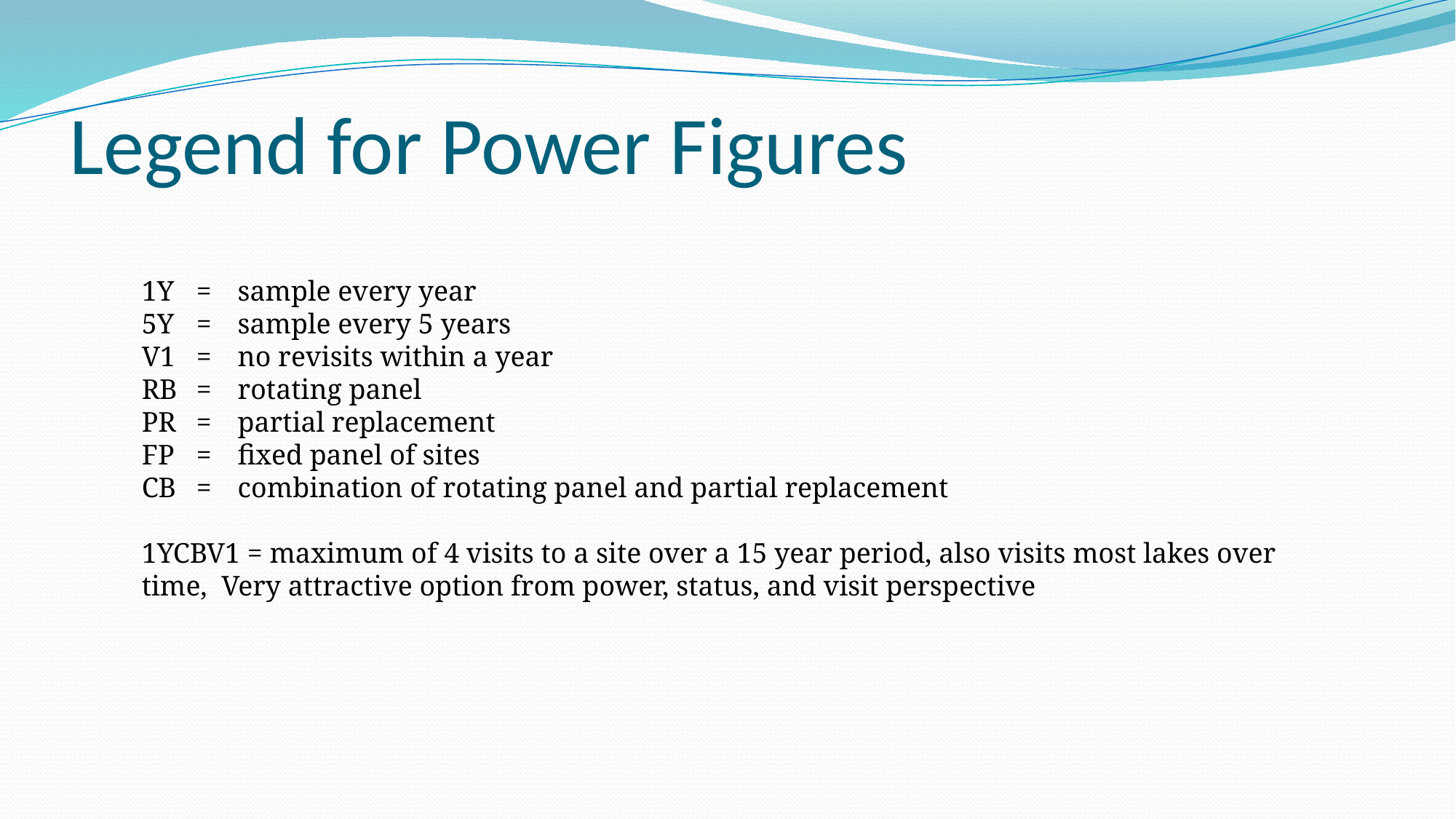

# Legend for Power Figures
1Y 	= 	sample every year
5Y	= 	sample every 5 years
V1	= 	no revisits within a year
RB	= 	rotating panel
PR	= 	partial replacement
FP	= 	fixed panel of sites
CB	= 	combination of rotating panel and partial replacement

1YCBV1 = maximum of 4 visits to a site over a 15 year period, also visits most lakes over time,  Very attractive option from power, status, and visit perspective